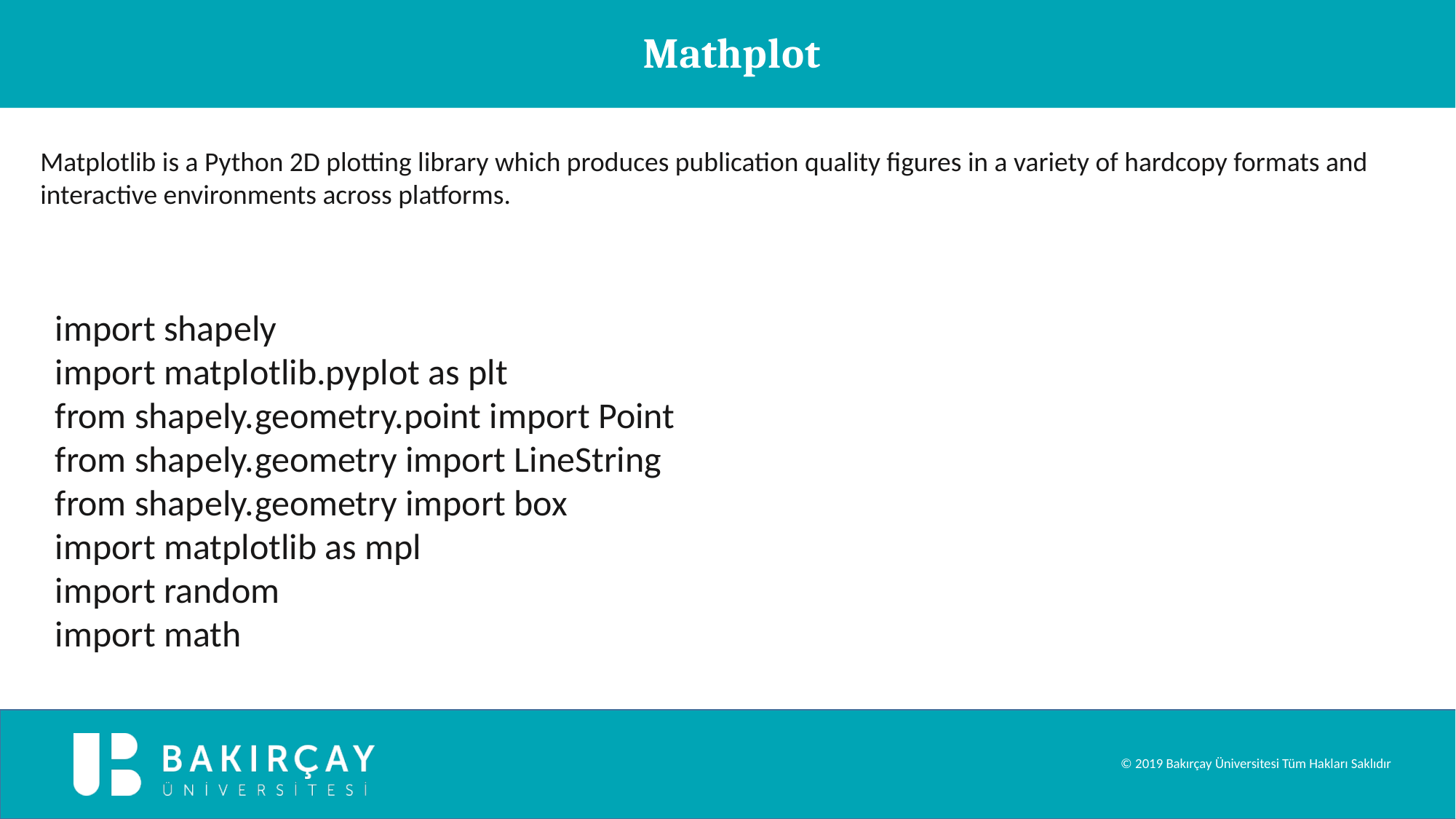

Mathplot
Matplotlib is a Python 2D plotting library which produces publication quality figures in a variety of hardcopy formats and interactive environments across platforms.
import shapely
import matplotlib.pyplot as plt
from shapely.geometry.point import Point
from shapely.geometry import LineString
from shapely.geometry import box
import matplotlib as mpl
import random
import math